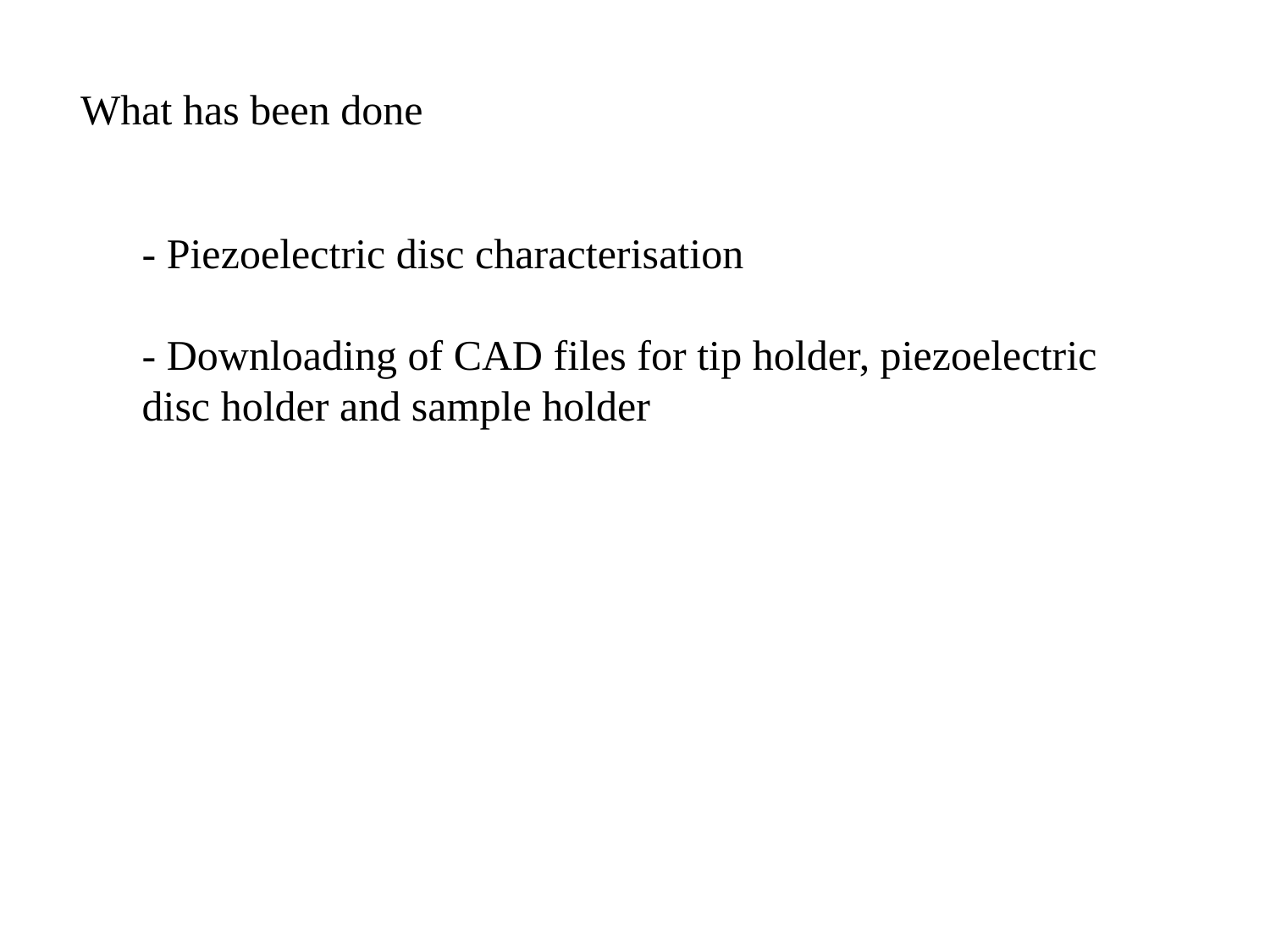

What has been done
- Piezoelectric disc characterisation

- Downloading of CAD files for tip holder, piezoelectric   disc holder and sample holder